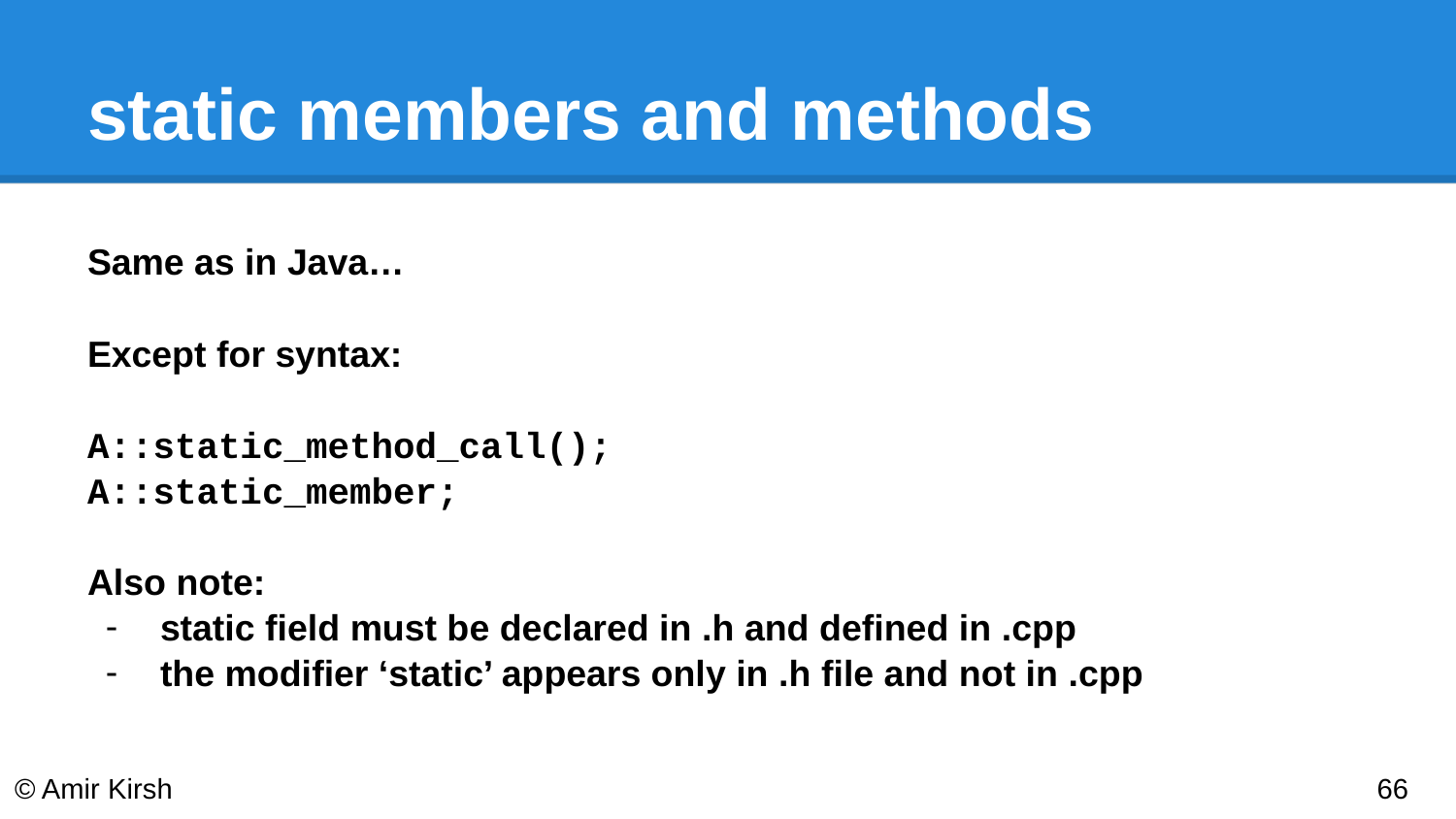

# static members and methods

Same as in Java…

Except for syntax:

A::static_method_call();
A::static_member;

Also note:
static field must be declared in .h and defined in .cpp
the modifier ‘static’ appears only in .h file and not in .cpp

© Amir Kirsh
66